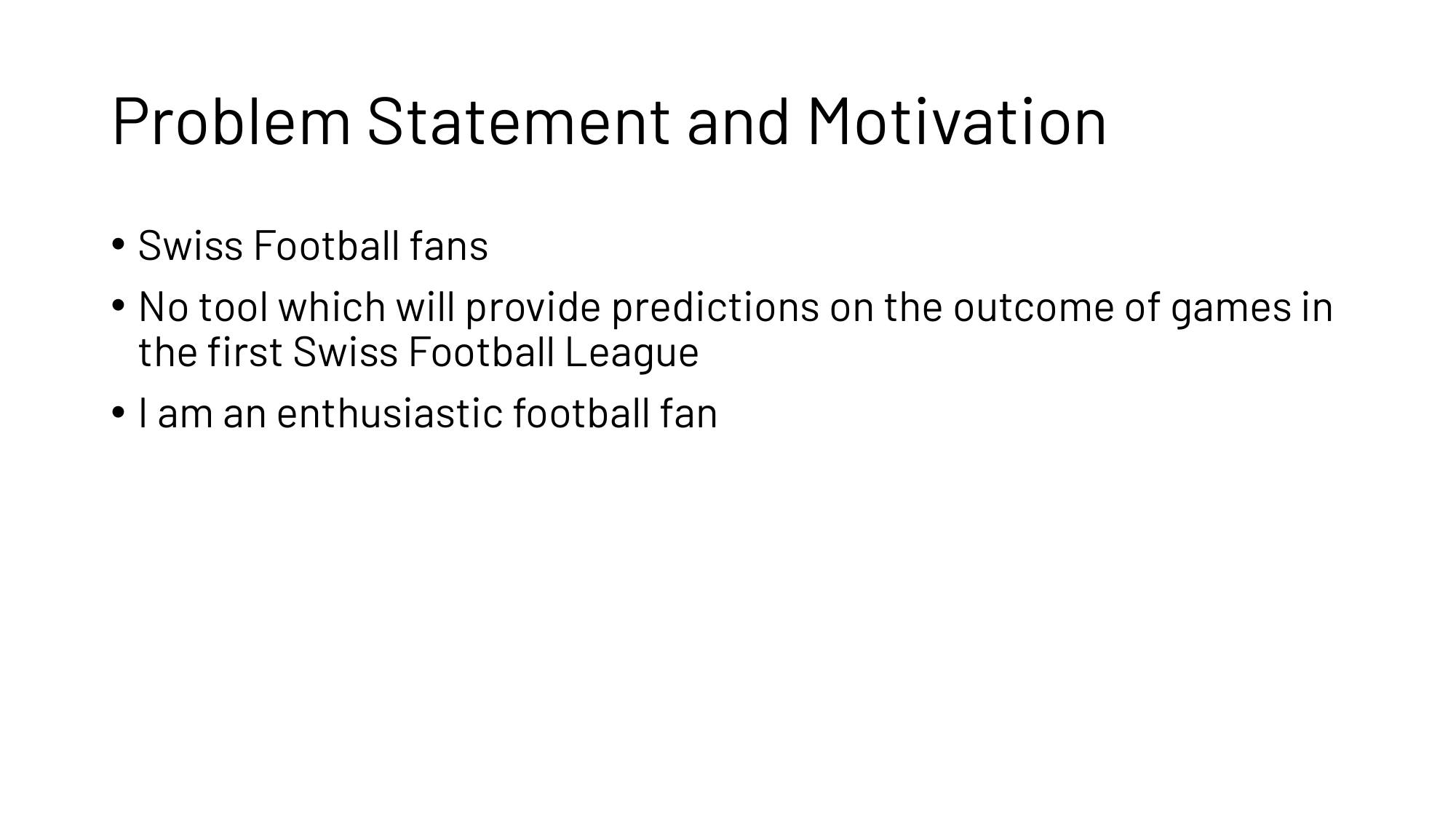

# Problem Statement and Motivation
Swiss Football fans
No tool which will provide predictions on the outcome of games in the first Swiss Football League
I am an enthusiastic football fan